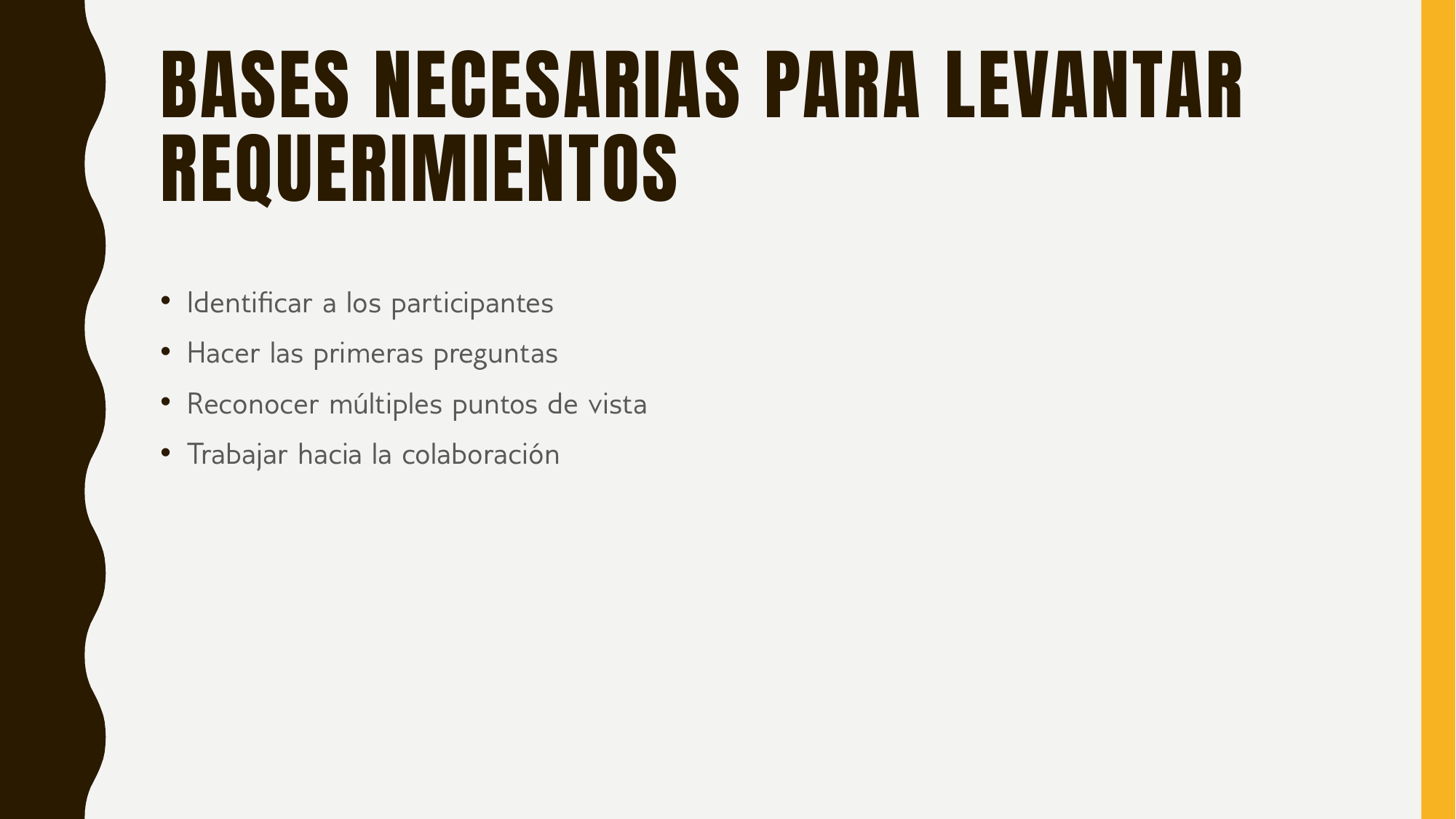

# Bases necesarias para levantar requerimientos
Identificar a los participantes
Hacer las primeras preguntas
Reconocer múltiples puntos de vista
Trabajar hacia la colaboración